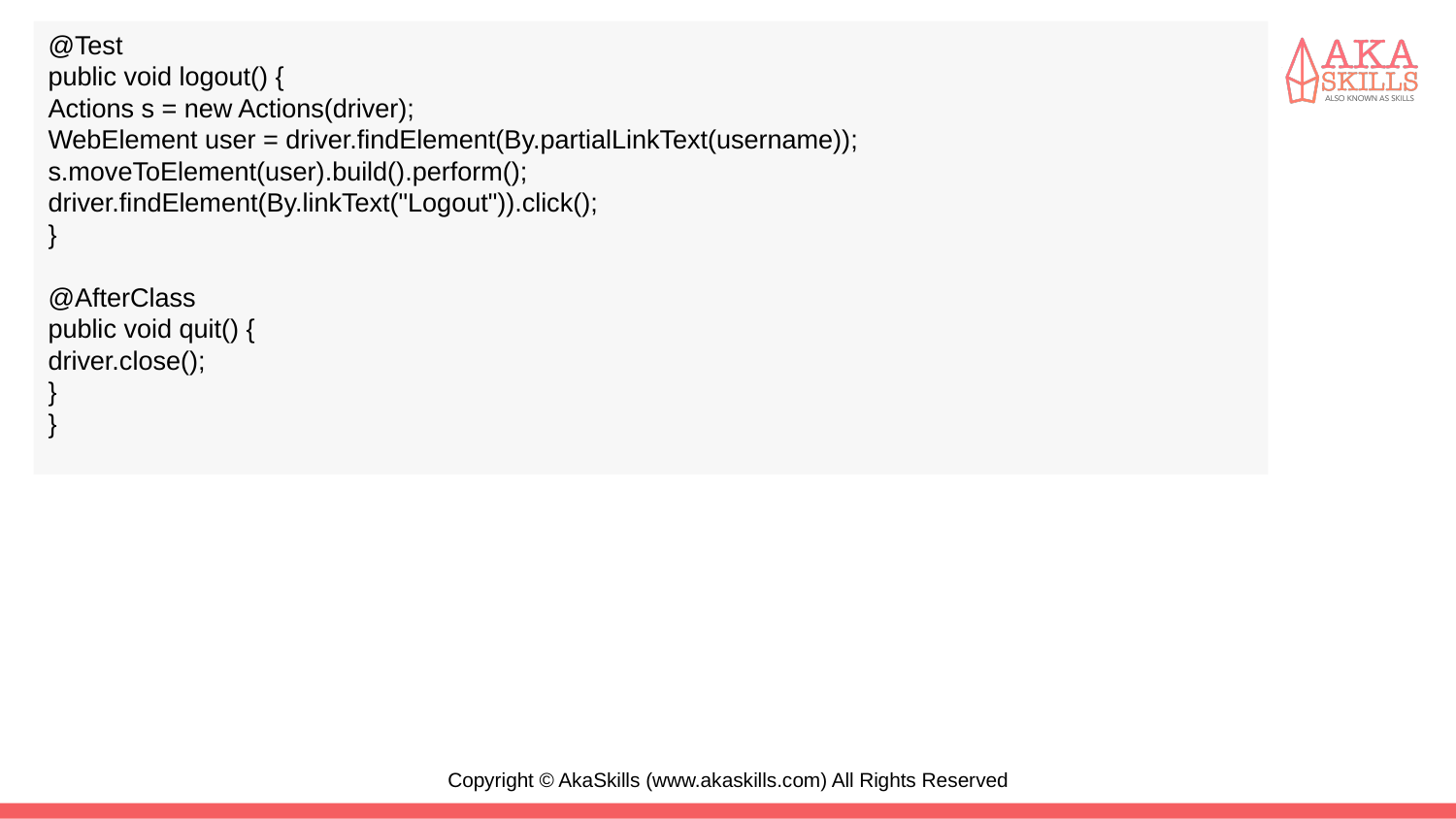

#
@Test
public void logout() {
Actions s = new Actions(driver);
WebElement user = driver.findElement(By.partialLinkText(username));
s.moveToElement(user).build().perform();
driver.findElement(By.linkText("Logout")).click();
}

@AfterClass
public void quit() {
driver.close();
}
}